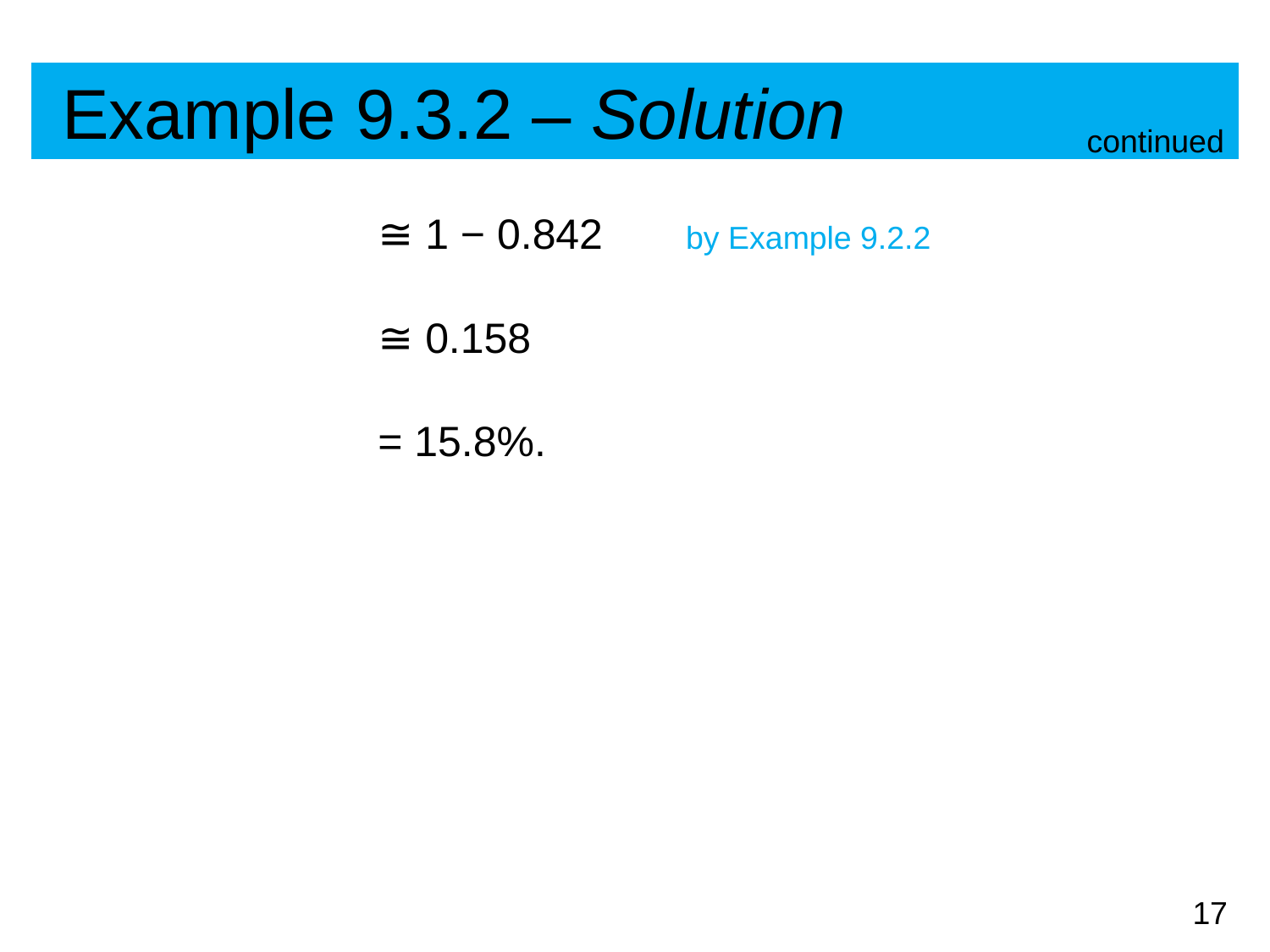

# Example 9.3.2 – Solution
continued
			≅ 1 − 0.842       by Example 9.2.2

			≅ 0.158

			= 15.8%.